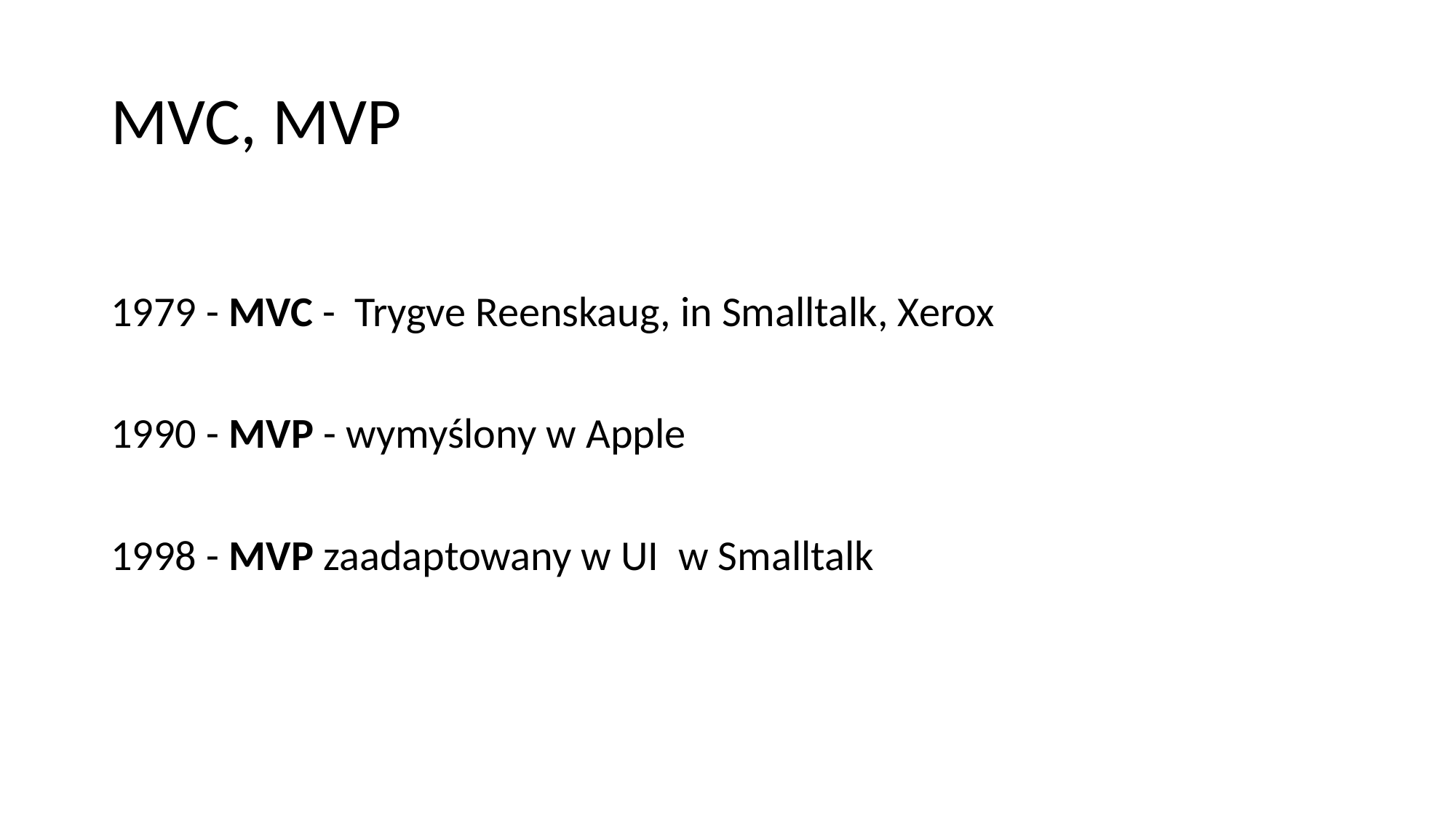

# MVC, MVP

1979 - MVC -  Trygve Reenskaug, in Smalltalk, Xerox

1990 - MVP - wymyślony w Apple

1998 - MVP zaadaptowany w UI  w Smalltalk